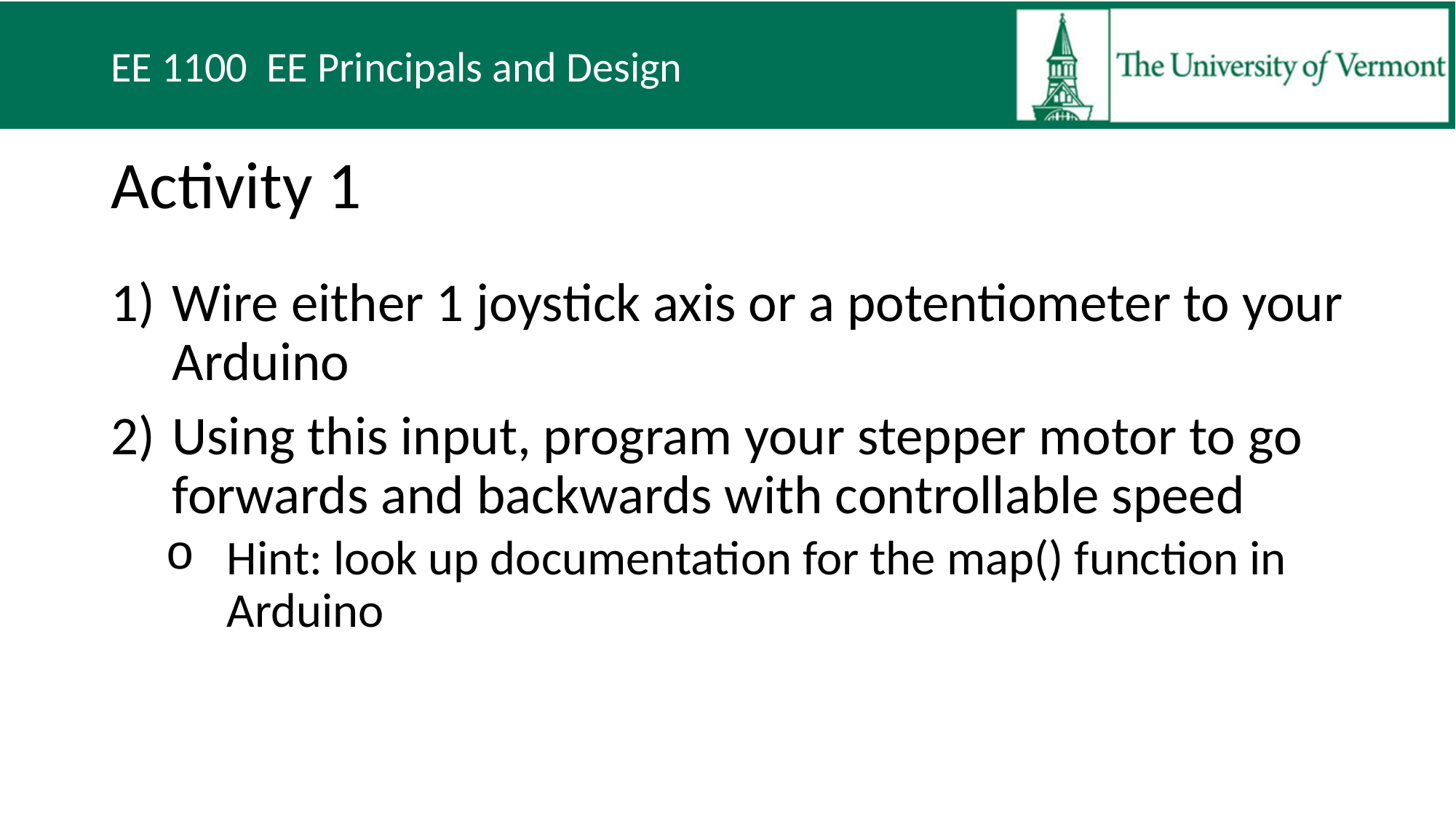

# Activity 1
Wire either 1 joystick axis or a potentiometer to your Arduino
Using this input, program your stepper motor to go forwards and backwards with controllable speed
Hint: look up documentation for the map() function in Arduino